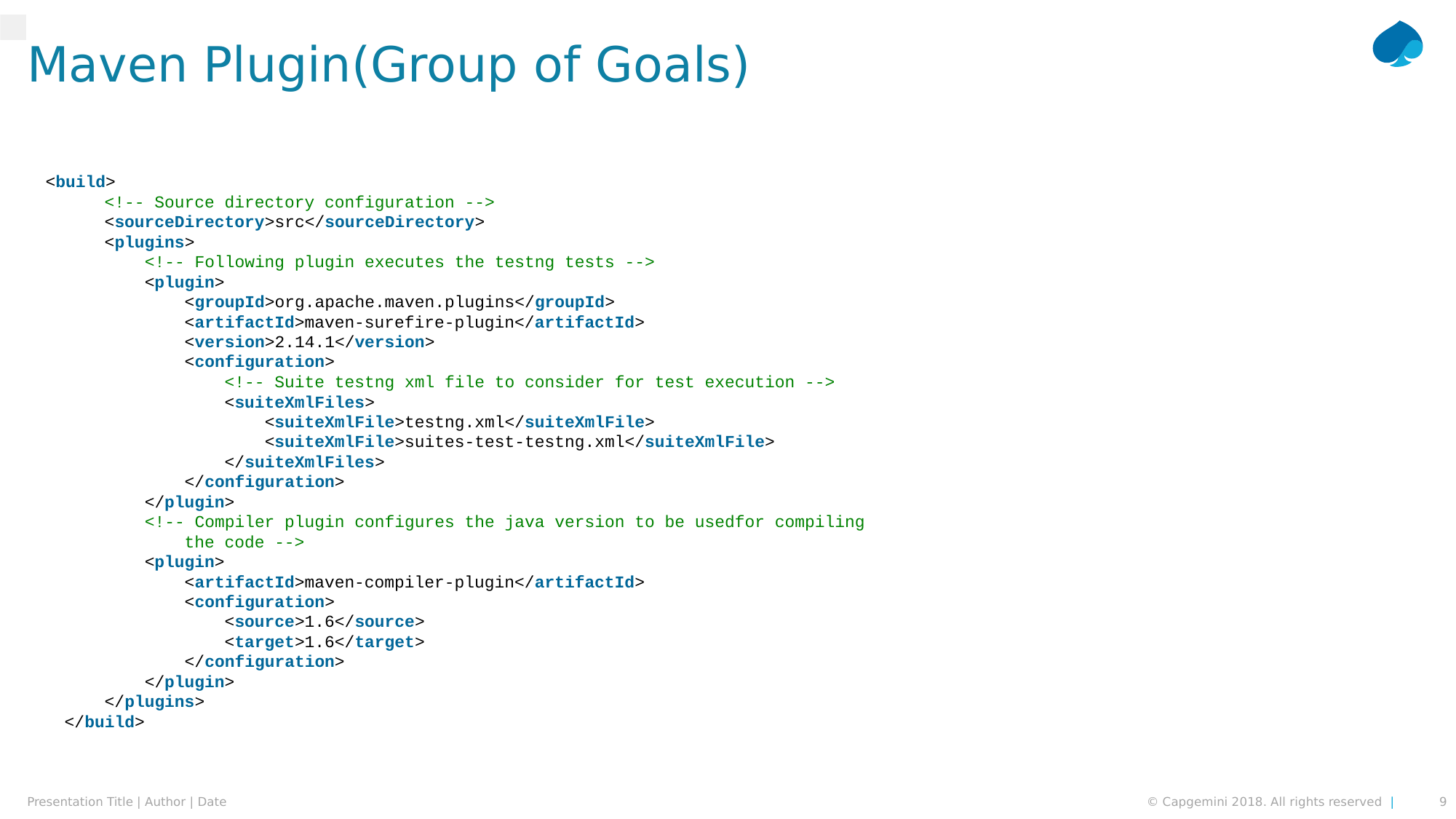

# Maven Plugin(Group of Goals)

    <build>
        <!-- Source directory configuration -->
        <sourceDirectory>src</sourceDirectory>
        <plugins>
            <!-- Following plugin executes the testng tests -->
            <plugin>
                <groupId>org.apache.maven.plugins</groupId>
                <artifactId>maven-surefire-plugin</artifactId>
                <version>2.14.1</version>
                <configuration>
                    <!-- Suite testng xml file to consider for test execution -->
                    <suiteXmlFiles>
                        <suiteXmlFile>testng.xml</suiteXmlFile>
                        <suiteXmlFile>suites-test-testng.xml</suiteXmlFile>
                    </suiteXmlFiles>
                </configuration>
            </plugin>
            <!-- Compiler plugin configures the java version to be usedfor compiling
                the code -->
            <plugin>
                <artifactId>maven-compiler-plugin</artifactId>
                <configuration>
                    <source>1.6</source>
                    <target>1.6</target>
                </configuration>
            </plugin>
        </plugins>
    </build>